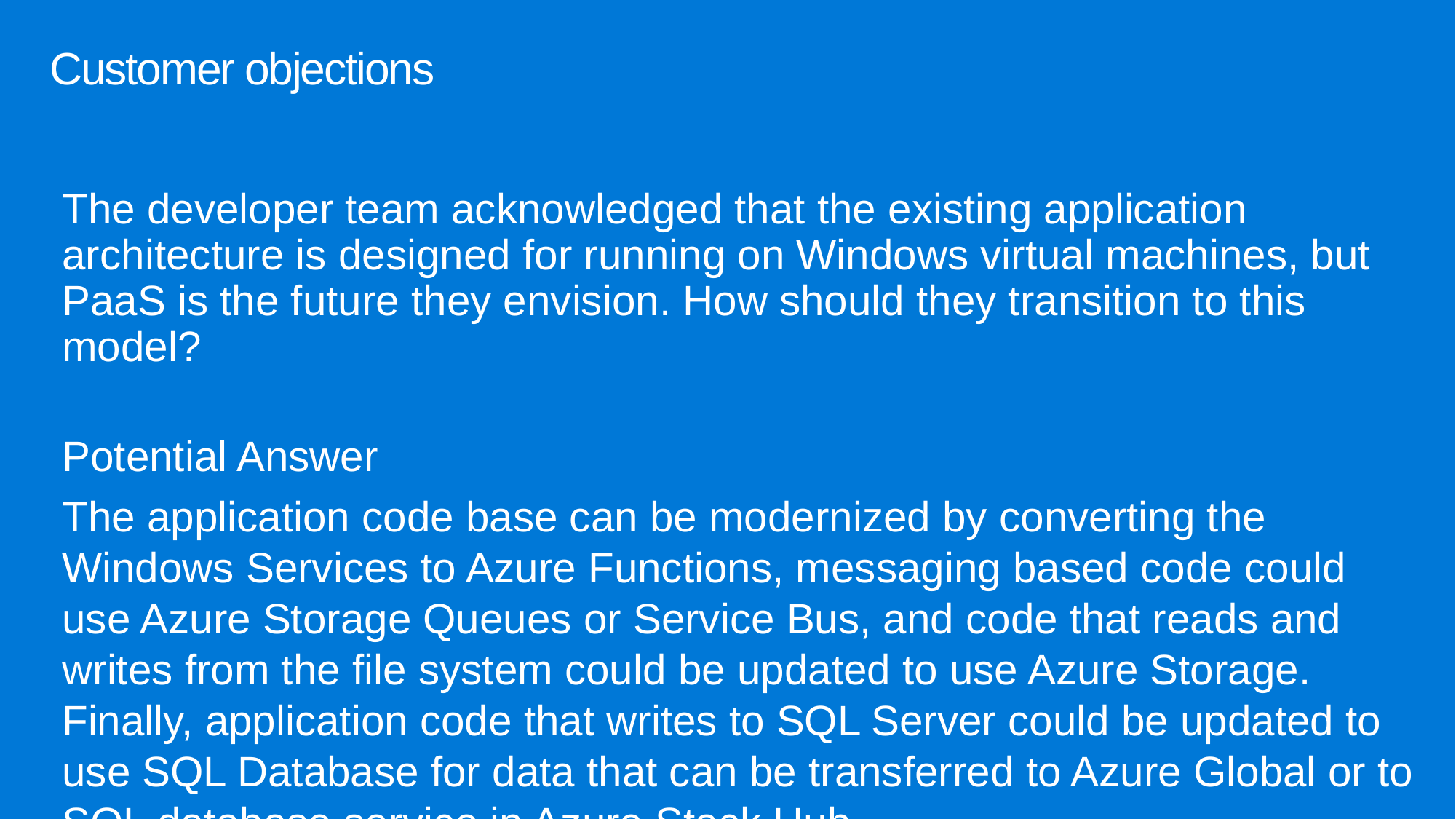

# Customer objections
The developer team acknowledged that the existing application architecture is designed for running on Windows virtual machines, but PaaS is the future they envision. How should they transition to this model?

Potential Answer
The application code base can be modernized by converting the Windows Services to Azure Functions, messaging based code could use Azure Storage Queues or Service Bus, and code that reads and writes from the file system could be updated to use Azure Storage. Finally, application code that writes to SQL Server could be updated to use SQL Database for data that can be transferred to Azure Global or to SQL database service in Azure Stack Hub.